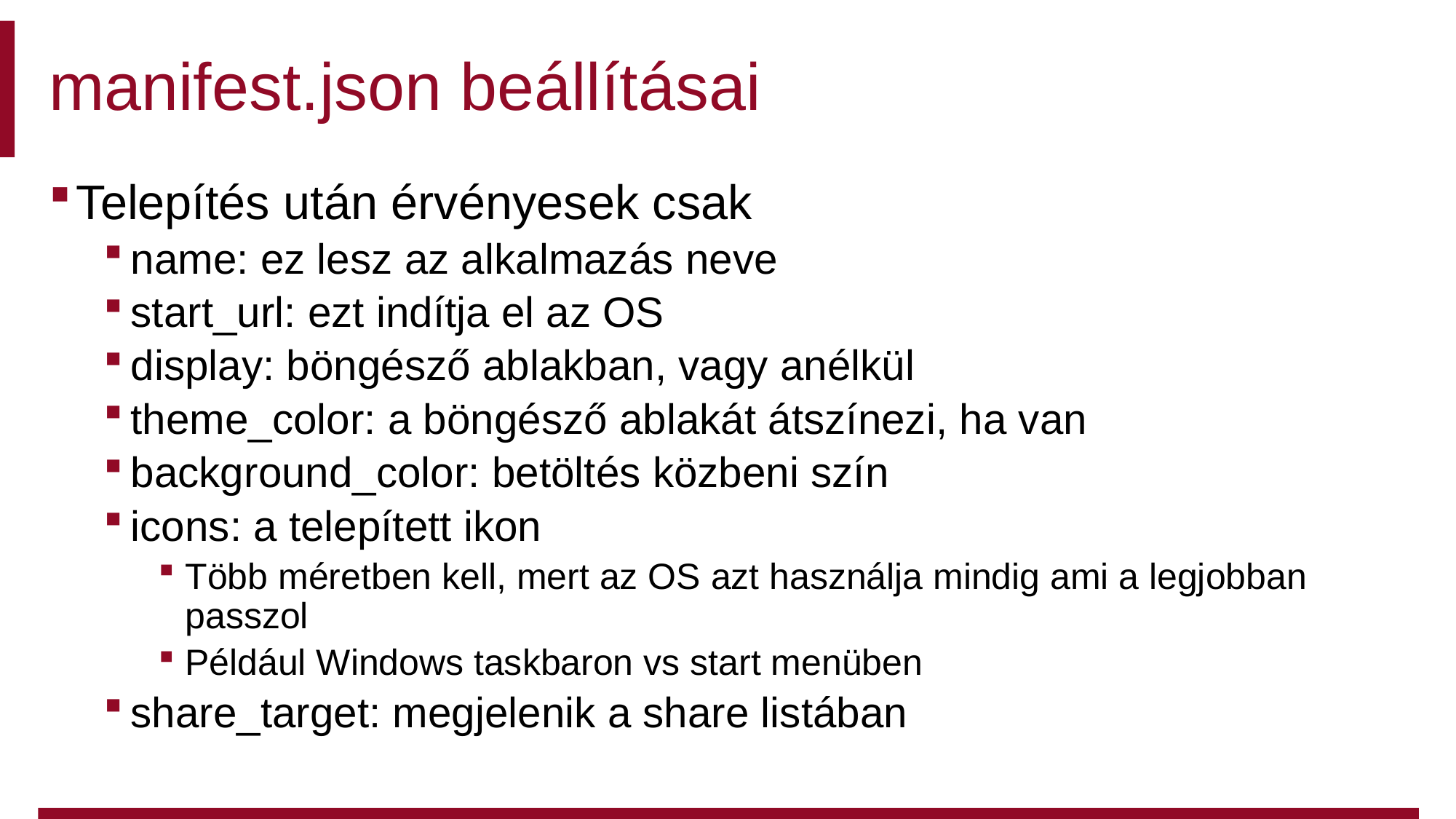

# manifest.json beállításai
Telepítés után érvényesek csak
name: ez lesz az alkalmazás neve
start_url: ezt indítja el az OS
display: böngésző ablakban, vagy anélkül
theme_color: a böngésző ablakát átszínezi, ha van
background_color: betöltés közbeni szín
icons: a telepített ikon
Több méretben kell, mert az OS azt használja mindig ami a legjobban passzol
Például Windows taskbaron vs start menüben
share_target: megjelenik a share listában